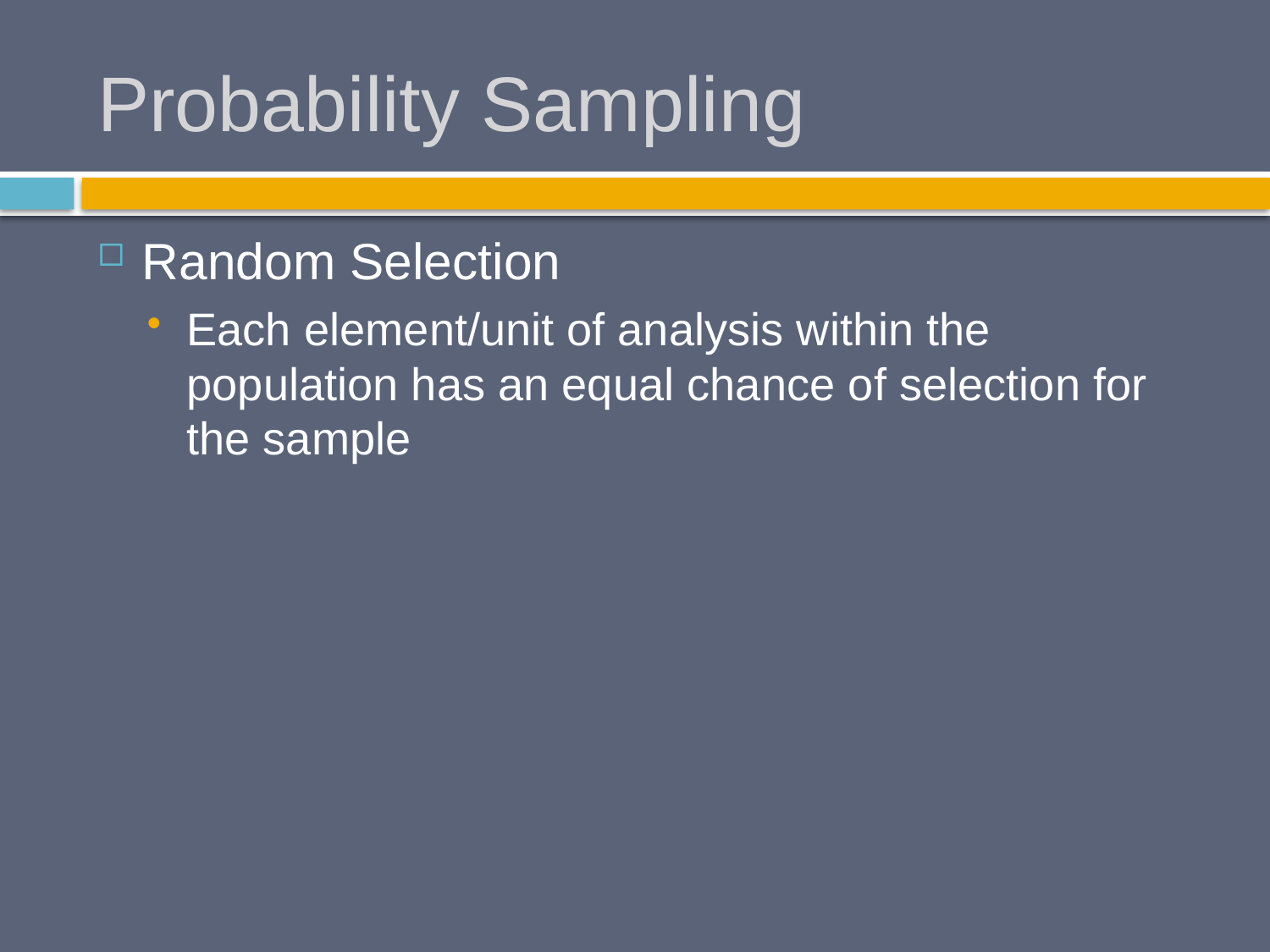

# Probability Sampling
Random Selection
Each element/unit of analysis within the population has an equal chance of selection for the sample